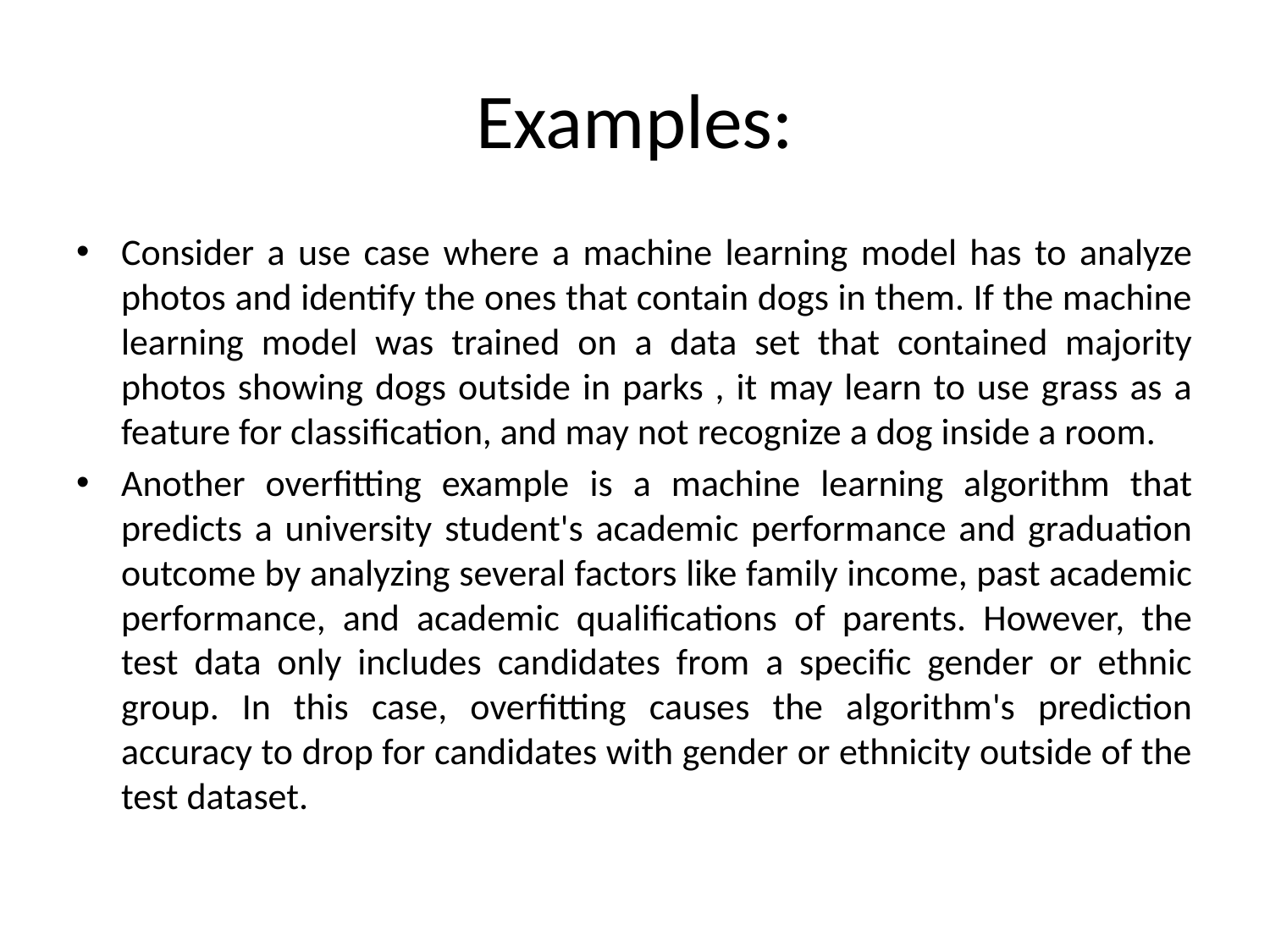

# Examples:
Consider a use case where a machine learning model has to analyze photos and identify the ones that contain dogs in them. If the machine learning model was trained on a data set that contained majority photos showing dogs outside in parks , it may learn to use grass as a feature for classification, and may not recognize a dog inside a room.
Another overfitting example is a machine learning algorithm that predicts a university student's academic performance and graduation outcome by analyzing several factors like family income, past academic performance, and academic qualifications of parents. However, the test data only includes candidates from a specific gender or ethnic group. In this case, overfitting causes the algorithm's prediction accuracy to drop for candidates with gender or ethnicity outside of the test dataset.